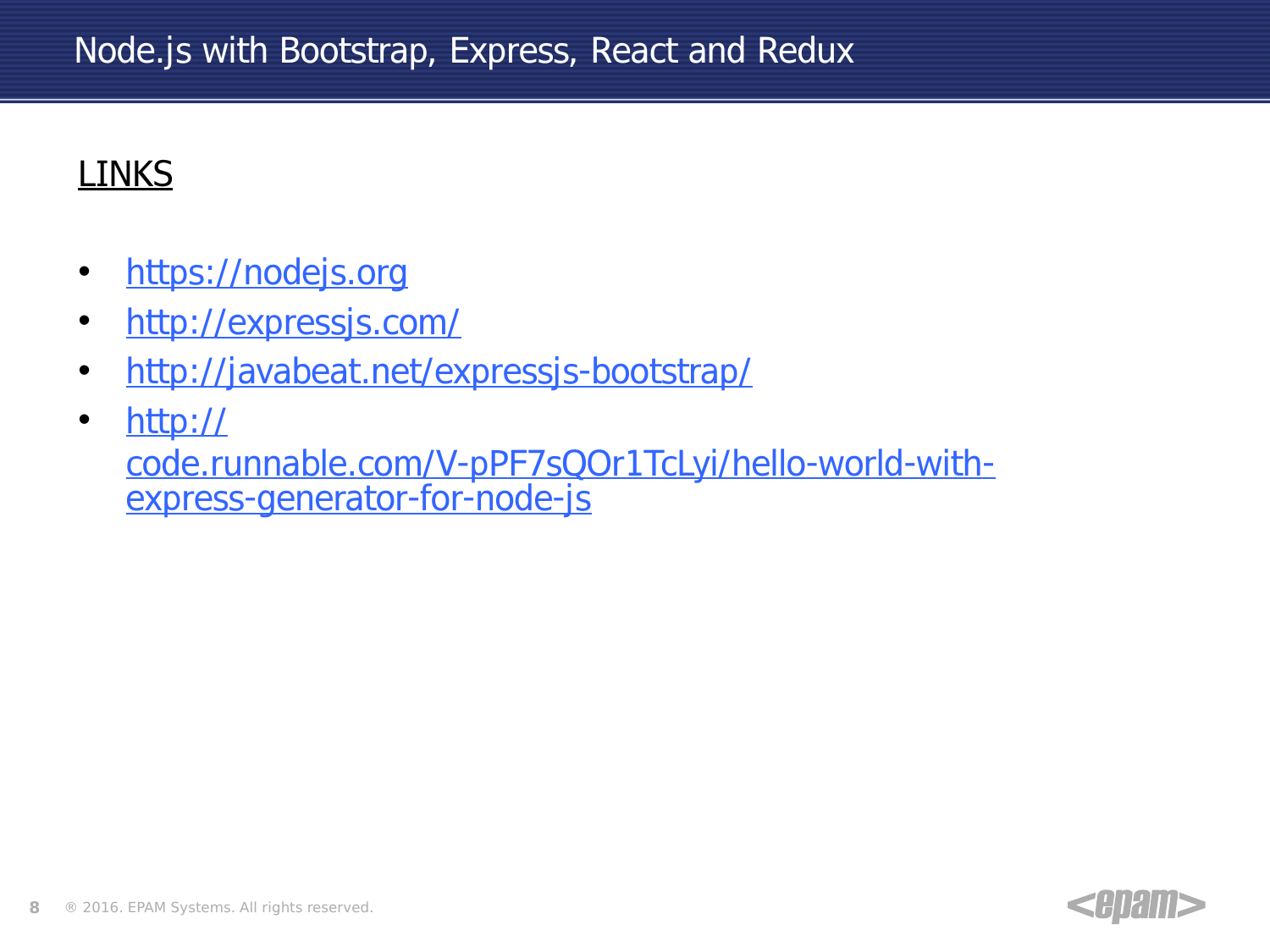

# Node.js with Bootstrap, Express, React and Redux
LINKS

https://nodejs.org
http://expressjs.com/
http://javabeat.net/expressjs-bootstrap/
http://code.runnable.com/V-pPF7sQOr1TcLyi/hello-world-with-express-generator-for-node-js

8